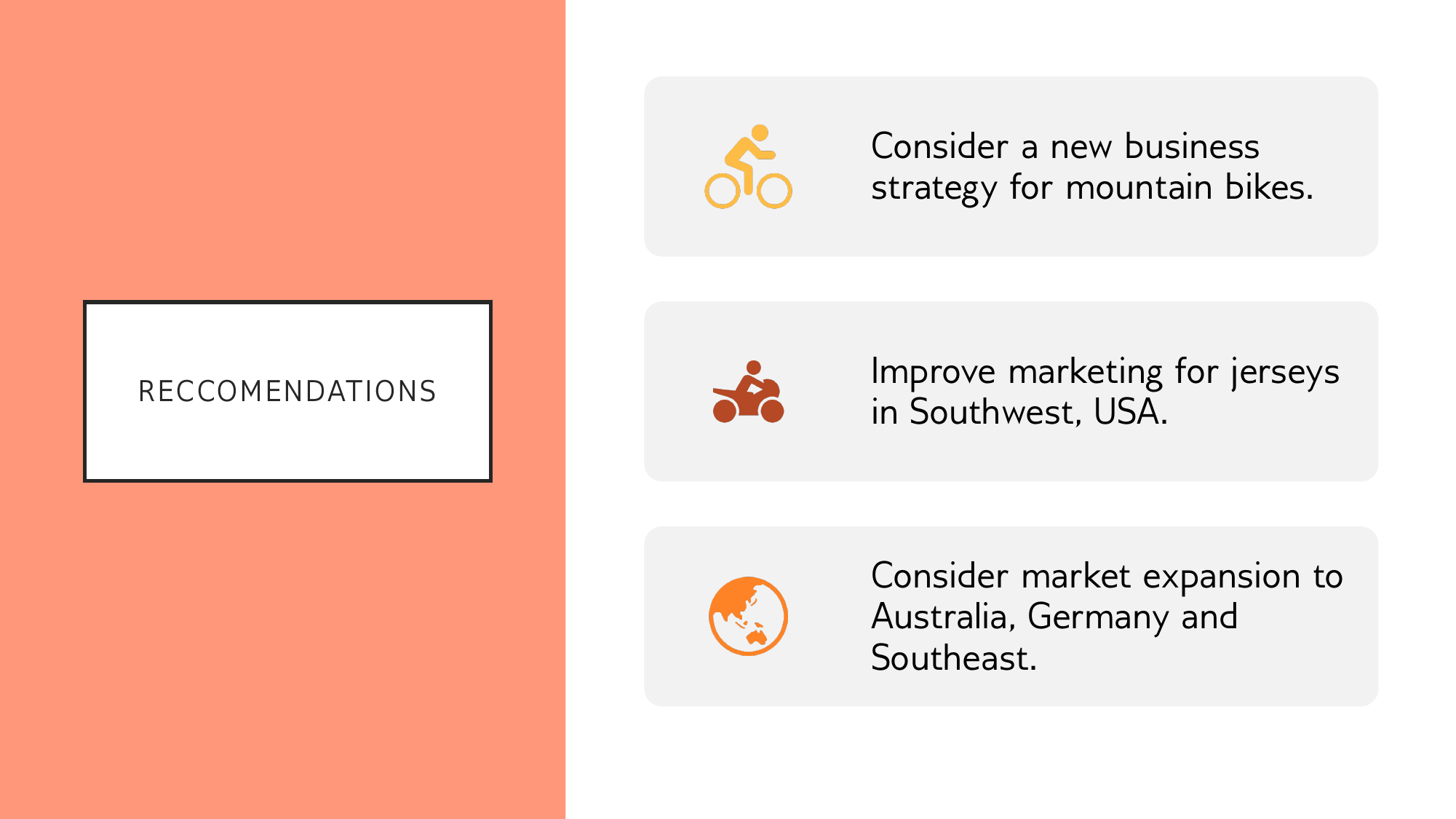

Consider a new business strategy for mountain bikes.
Improve marketing for jerseys in Southwest, USA.
Consider market expansion to Australia, Germany and Southeast.
RECCOMENDATIONS